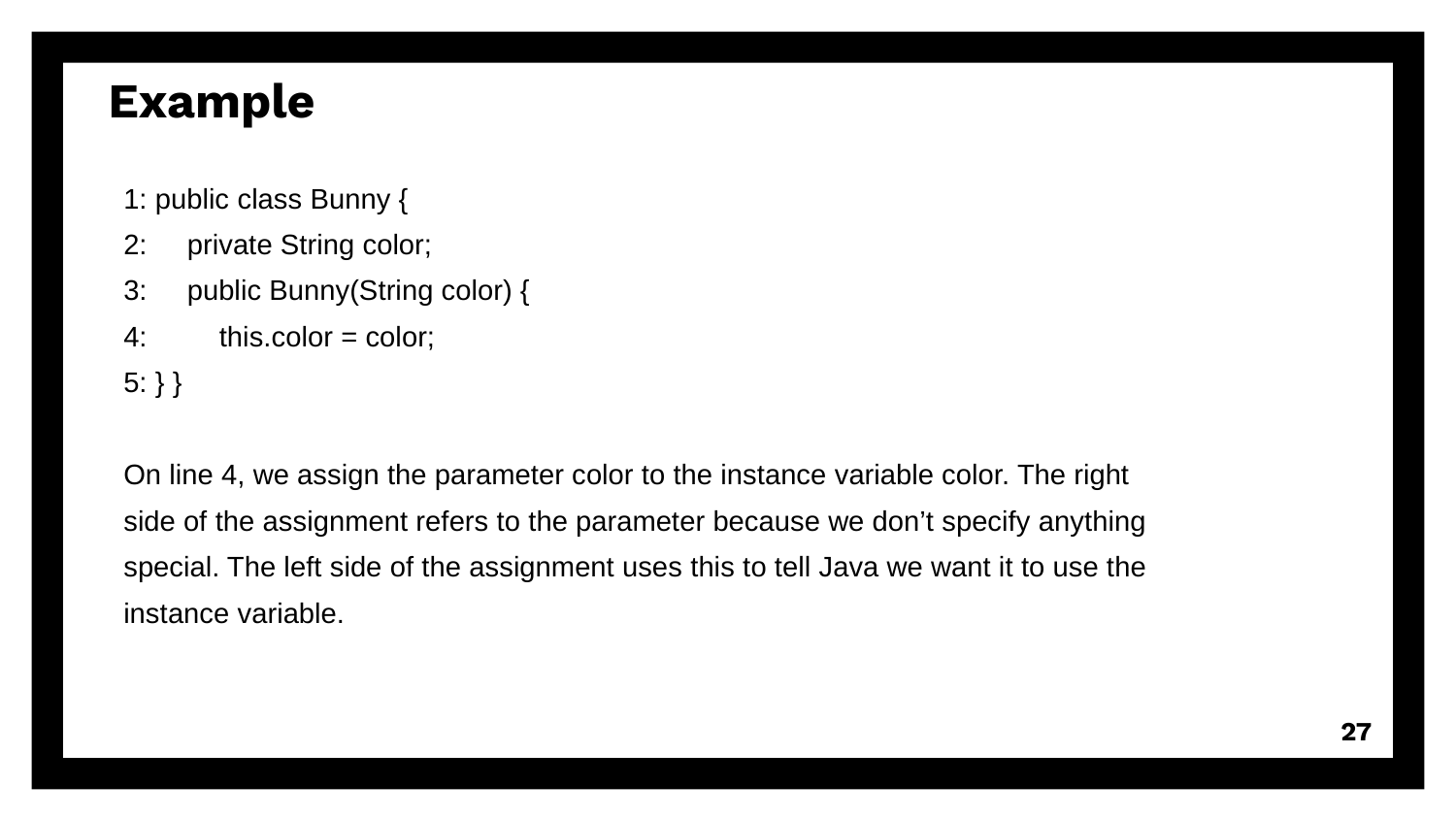

# Example

1: public class Bunny {
2:     private String color;
3:     public Bunny(String color) {
4:         this.color = color;
5: } }

On line 4, we assign the parameter color to the instance variable color. The right
side of the assignment refers to the parameter because we don’t specify anything
special. The left side of the assignment uses this to tell Java we want it to use the
instance variable.

27